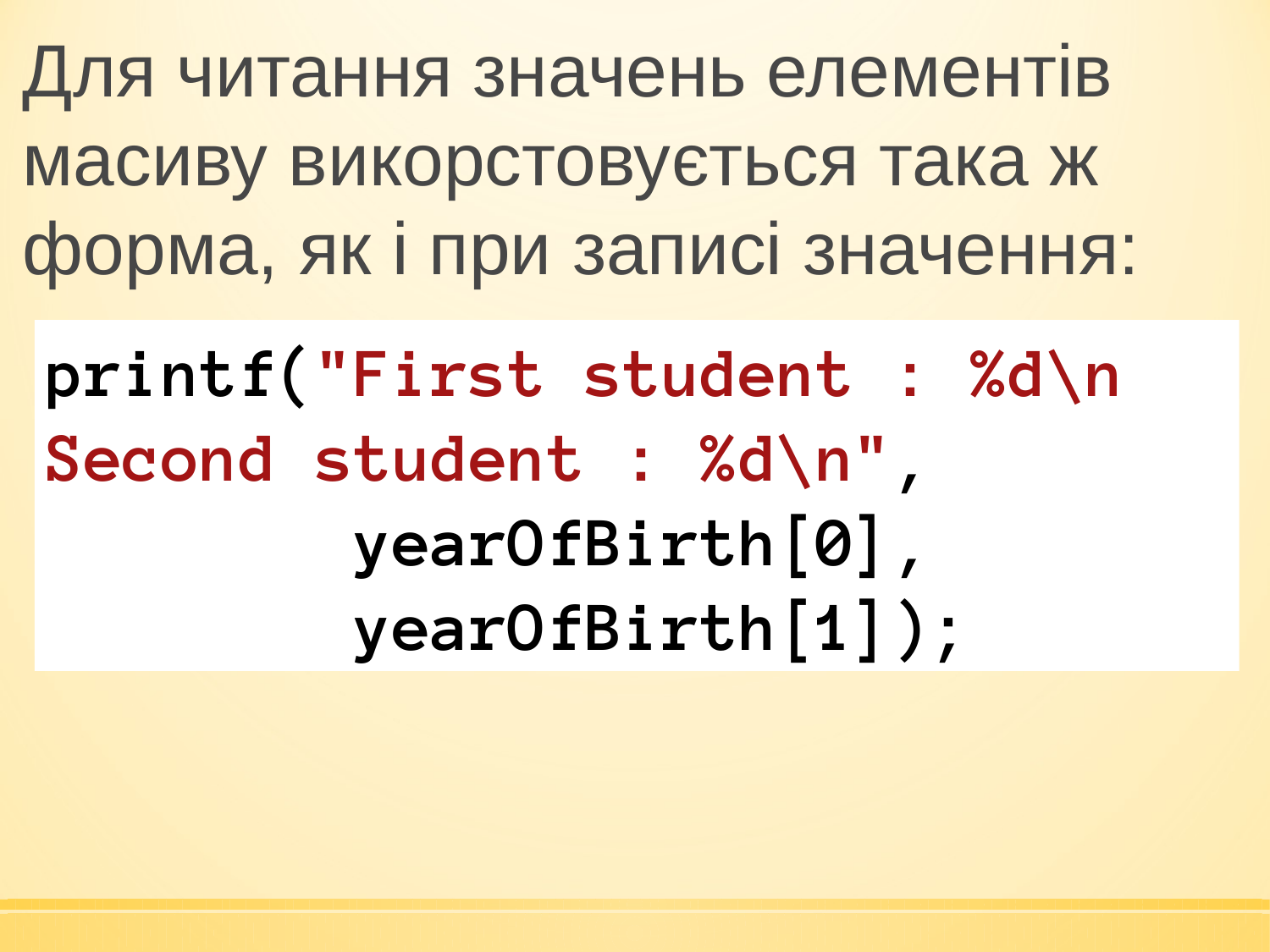

Для читання значень елементів масиву викорстовується така ж форма, як і при записі значення:
printf("First student : %d\n Second student : %d\n",
        yearOfBirth[0],
        yearOfBirth[1]);